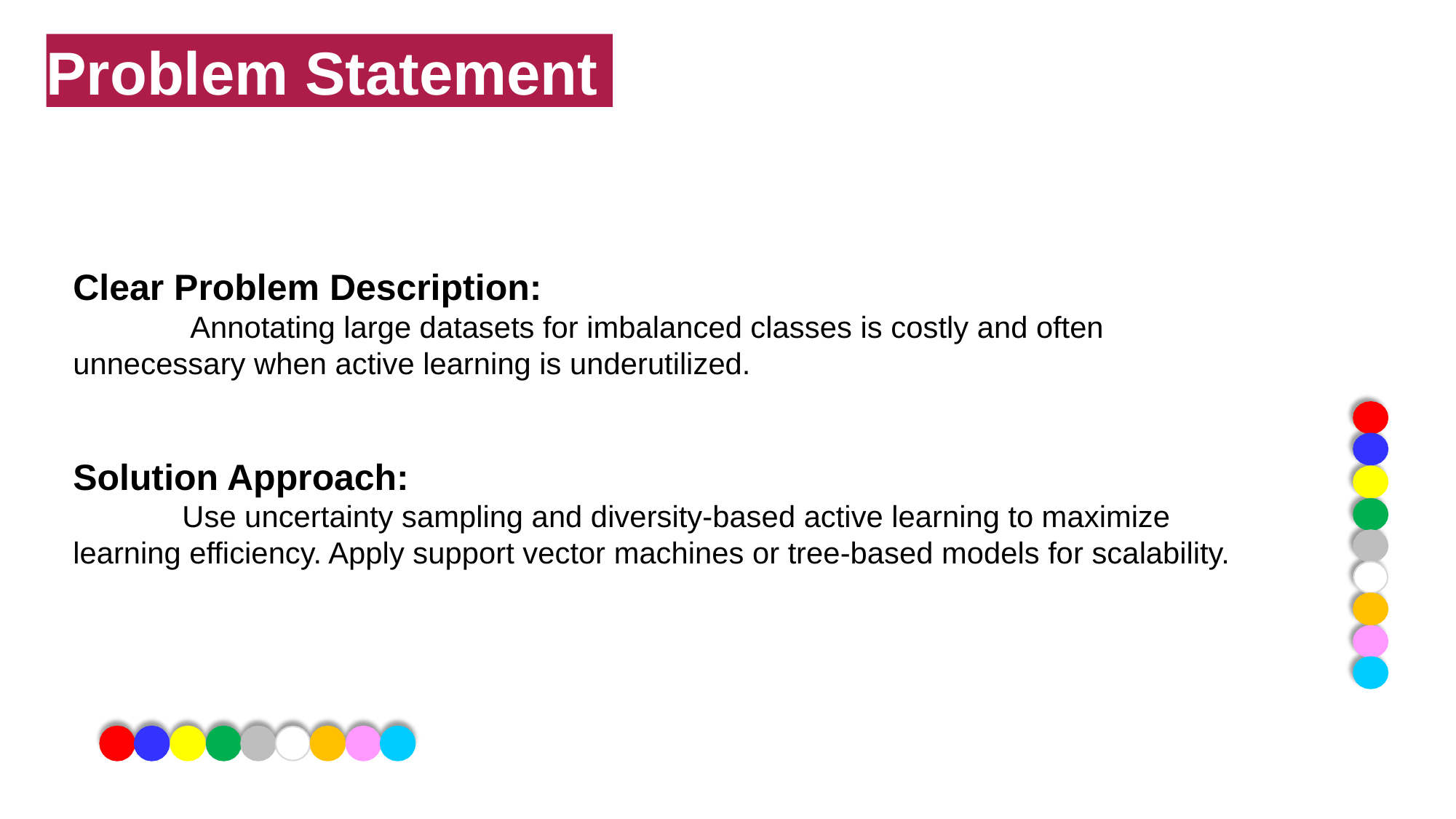

# Agenda
Problem Statement
Clear Problem Description:
              Annotating large datasets for imbalanced classes is costly and often unnecessary when active learning is underutilized.

Solution Approach:
	Use uncertainty sampling and diversity-based active learning to maximize learning efficiency. Apply support vector machines or tree-based models for scalability.